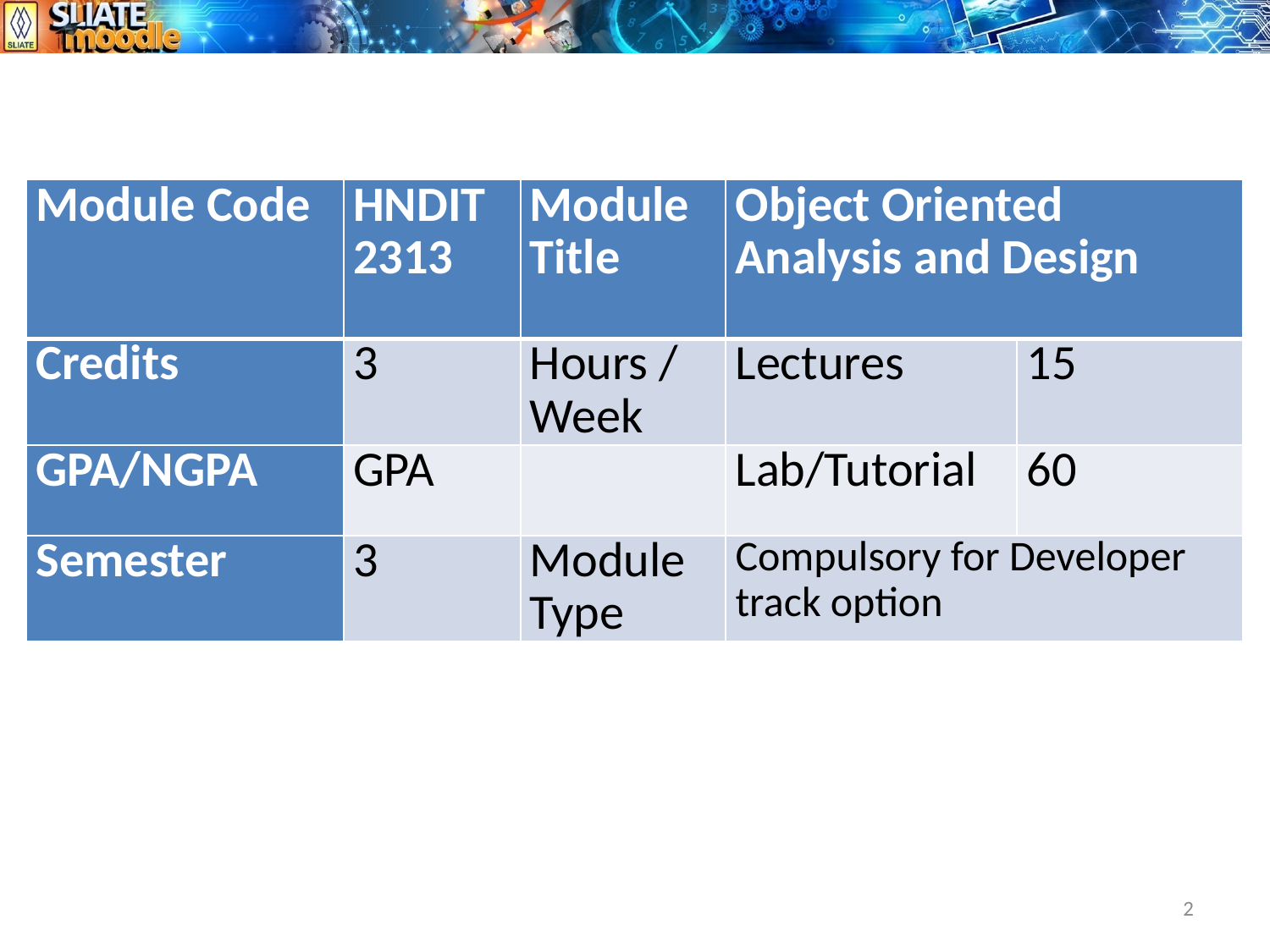

| Module Code | HNDIT 2313 | Module Title | Object Oriented Analysis and Design |  |
| --- | --- | --- | --- | --- |
| Credits | 3 | Hours /Week | Lectures | 15 |
| GPA/NGPA | GPA |  | Lab/Tutorial | 60 |
| Semester | 3 | Module Type | Compulsory for Developer track option |  |
2